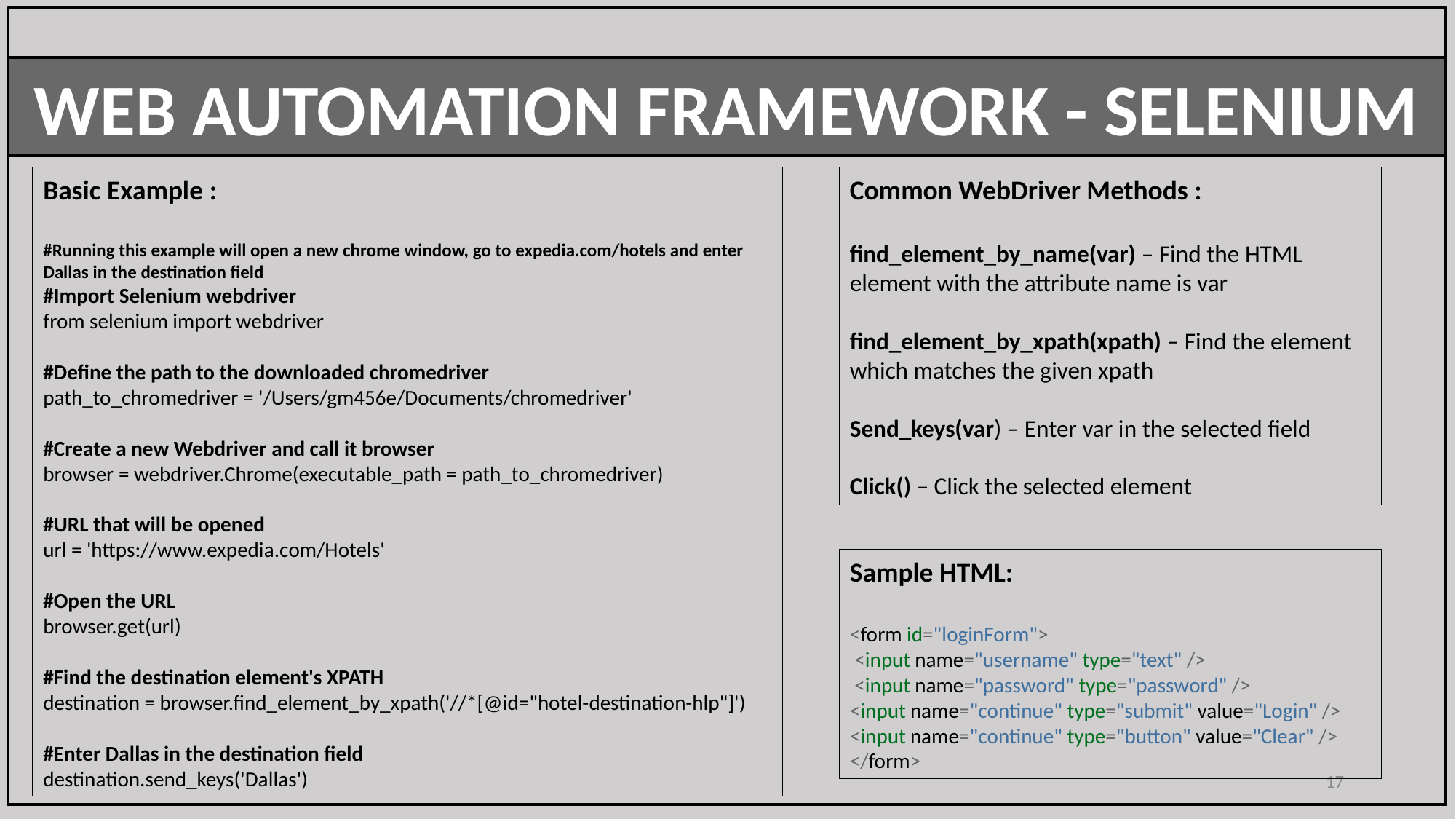

WEB AUTOMATION FRAMEWORK - SELENIUM
Basic Example :

#Running this example will open a new chrome window, go to expedia.com/hotels and enter Dallas in the destination field
#Import Selenium webdriver
from selenium import webdriver
#Define the path to the downloaded chromedriver
path_to_chromedriver = '/Users/gm456e/Documents/chromedriver'
#Create a new Webdriver and call it browser
browser = webdriver.Chrome(executable_path = path_to_chromedriver)
#URL that will be opened
url = 'https://www.expedia.com/Hotels'
#Open the URL
browser.get(url)

#Find the destination element's XPATH
destination = browser.find_element_by_xpath('//*[@id="hotel-destination-hlp"]')
#Enter Dallas in the destination field
destination.send_keys('Dallas')
Common WebDriver Methods :

find_element_by_name(var) – Find the HTML element with the attribute name is var

find_element_by_xpath(xpath) – Find the element which matches the given xpath

Send_keys(var) – Enter var in the selected field

Click() – Click the selected element
Sample HTML:

<form id="loginForm">
 <input name="username" type="text" />
 <input name="password" type="password" />
<input name="continue" type="submit" value="Login" />
<input name="continue" type="button" value="Clear" />
</form>
17